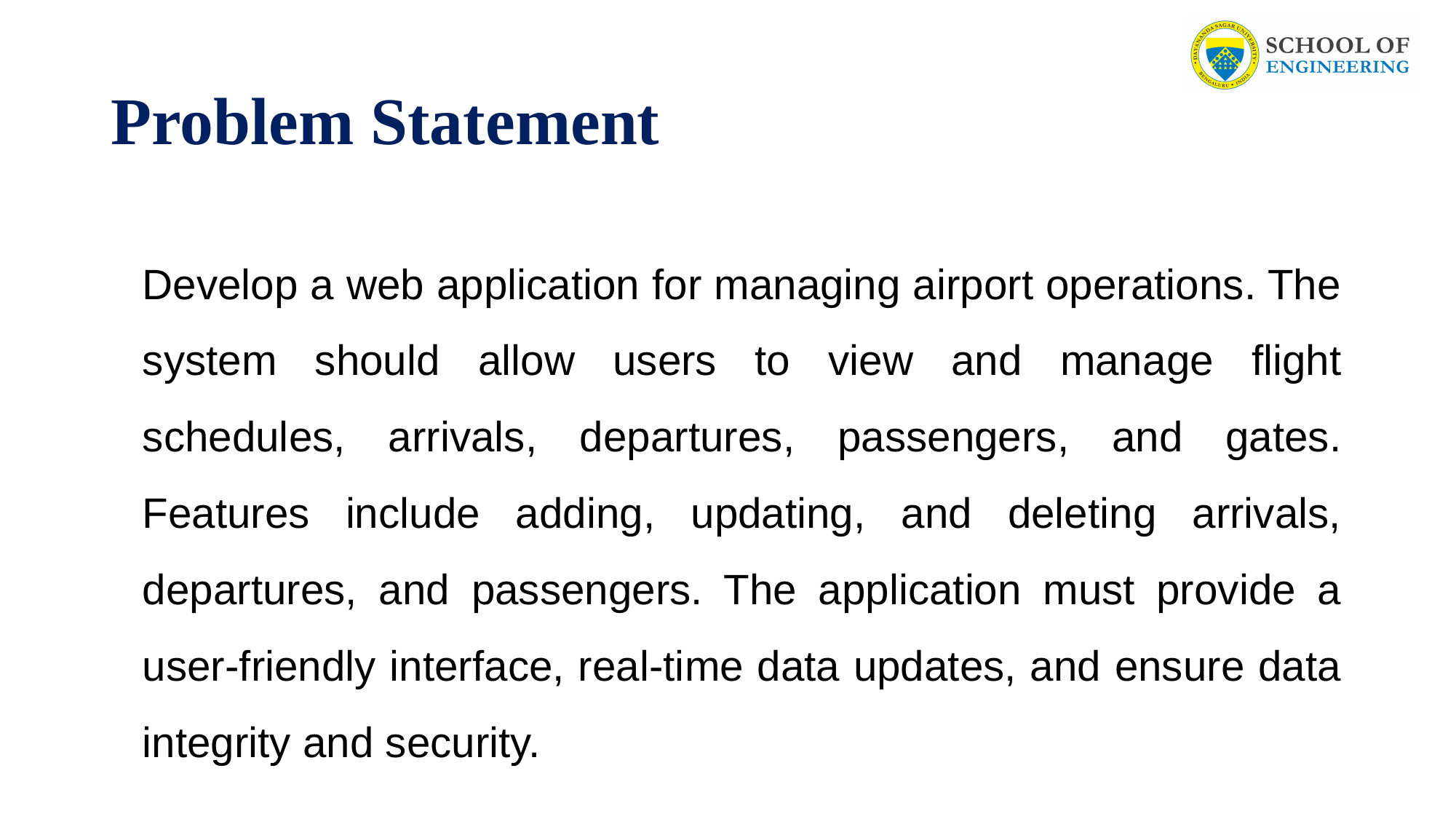

# Problem Statement
Develop a web application for managing airport operations. The system should allow users to view and manage flight schedules, arrivals, departures, passengers, and gates. Features include adding, updating, and deleting arrivals, departures, and passengers. The application must provide a user-friendly interface, real-time data updates, and ensure data integrity and security.